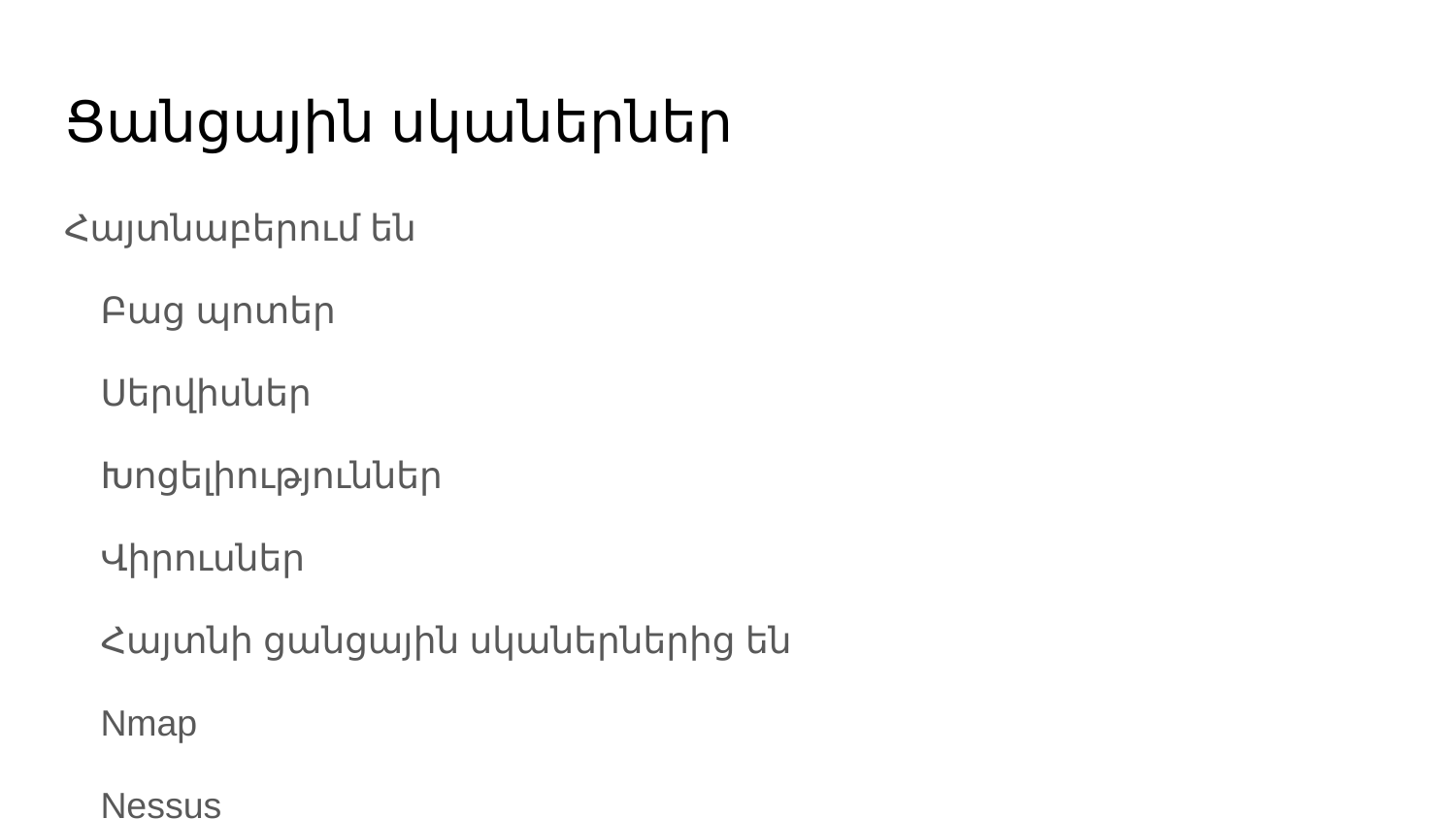

# Ցանցային սկաներներ
Հայտնաբերում են
Բաց պոտեր
Սերվիսներ
Խոցելիություններ
Վիրուսներ
Հայտնի ցանցային սկաներներից են
Nmap
Nessus
Acunetix